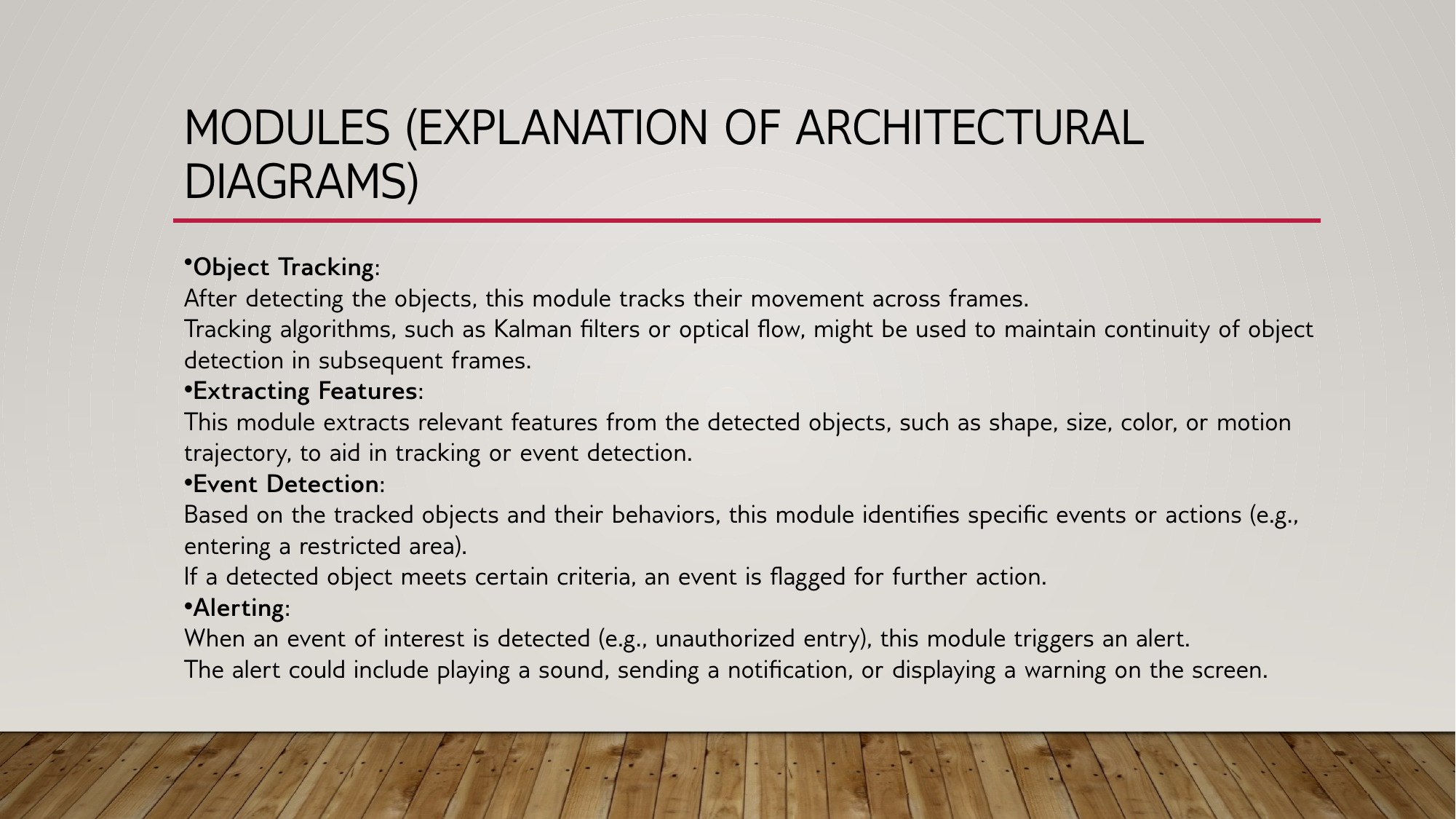

# Modules (Explanation of Architectural Diagrams)
Object Tracking:
After detecting the objects, this module tracks their movement across frames.
Tracking algorithms, such as Kalman filters or optical flow, might be used to maintain continuity of object detection in subsequent frames.
Extracting Features:
This module extracts relevant features from the detected objects, such as shape, size, color, or motion trajectory, to aid in tracking or event detection.
Event Detection:
Based on the tracked objects and their behaviors, this module identifies specific events or actions (e.g., entering a restricted area).
If a detected object meets certain criteria, an event is flagged for further action.
Alerting:
When an event of interest is detected (e.g., unauthorized entry), this module triggers an alert.
The alert could include playing a sound, sending a notification, or displaying a warning on the screen.